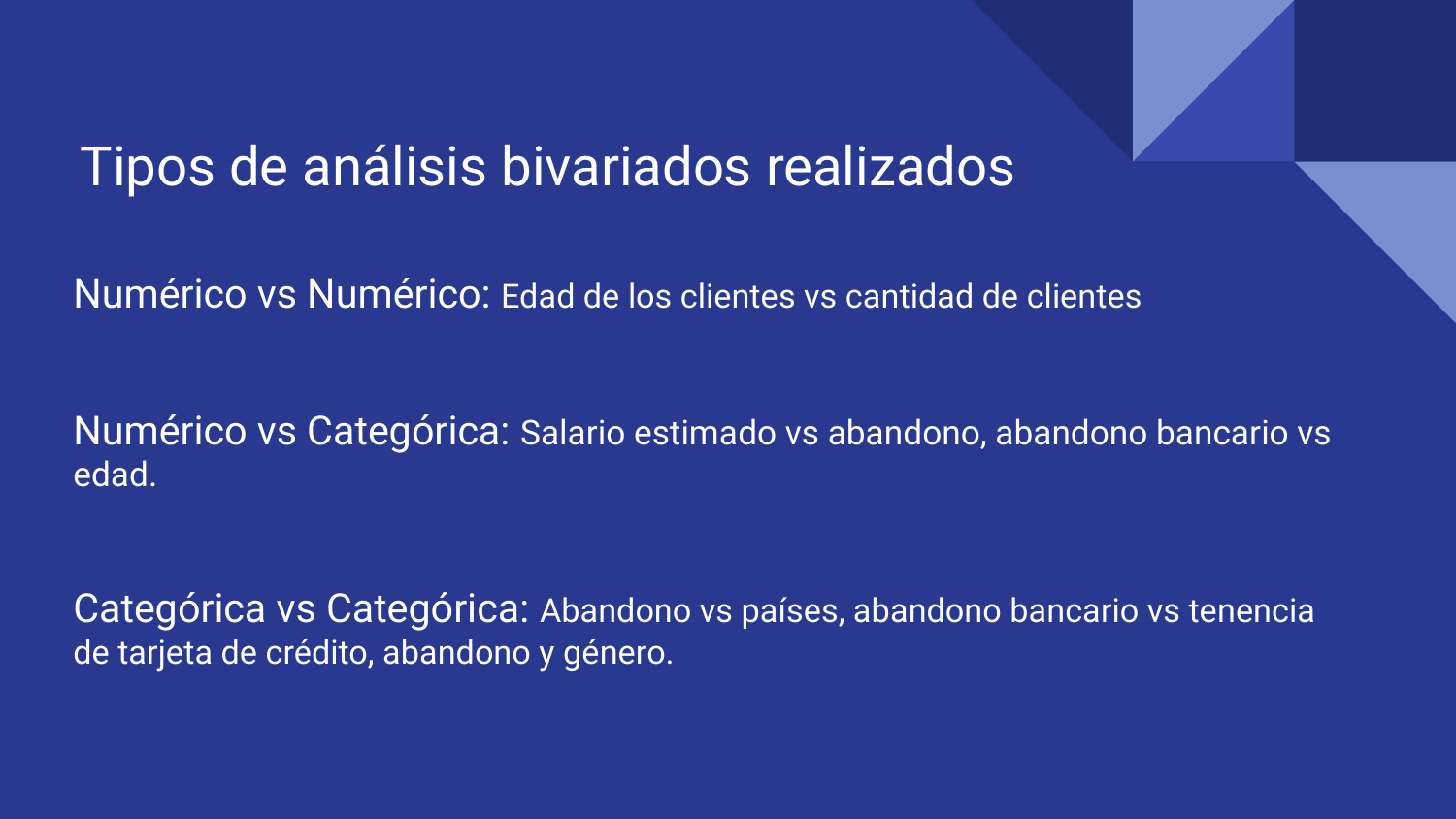

# Tipos de análisis bivariados realizados
Numérico vs Numérico: Edad de los clientes vs cantidad de clientes

Numérico vs Categórica: Salario estimado vs abandono, abandono bancario vs edad.

Categórica vs Categórica: Abandono vs países, abandono bancario vs tenencia de tarjeta de crédito, abandono y género.